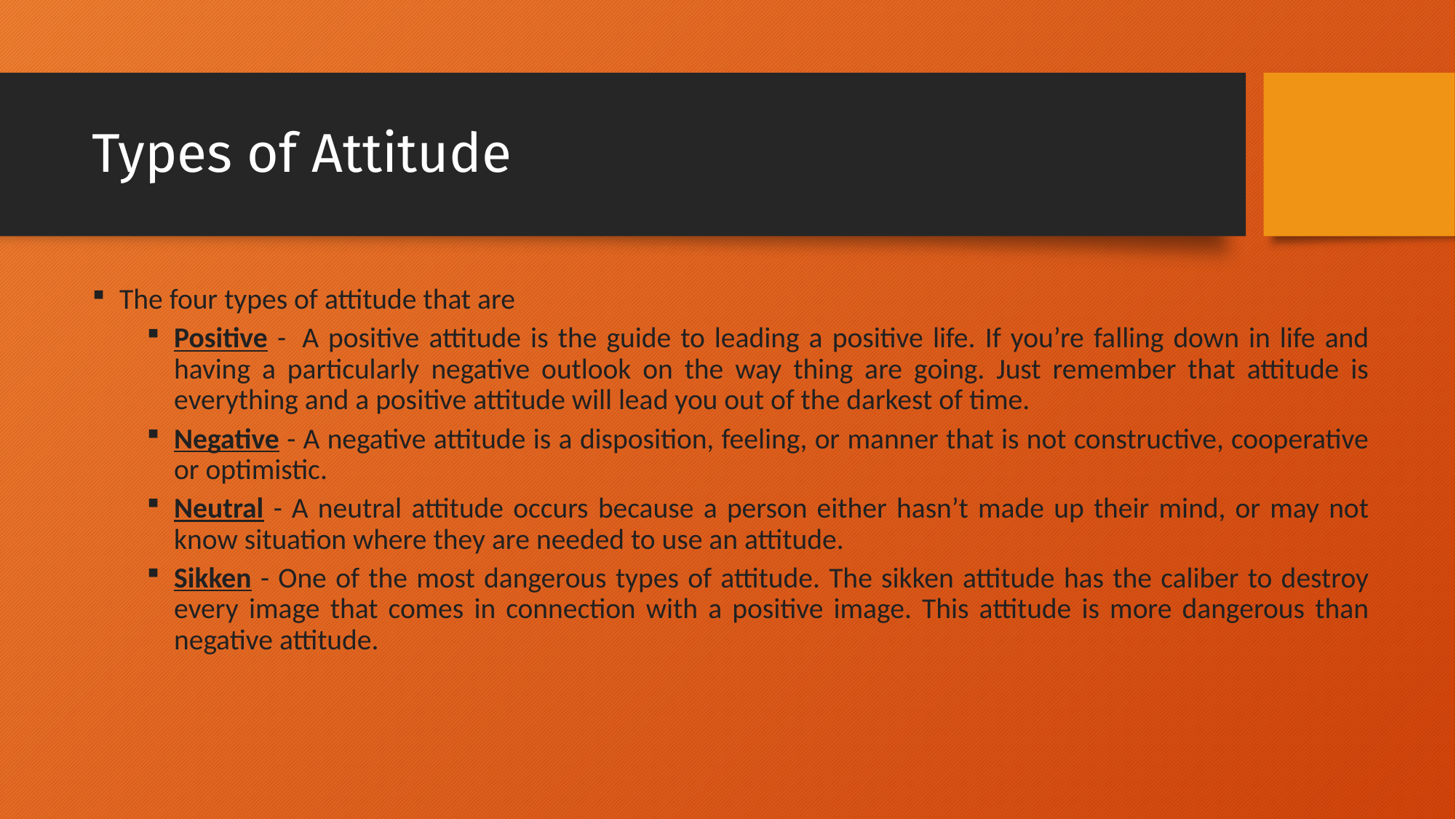

# Types of Attitude
The four types of attitude that are
Positive -  A positive attitude is the guide to leading a positive life. If you’re falling down in life and having a particularly negative outlook on the way thing are going. Just remember that attitude is everything and a positive attitude will lead you out of the darkest of time.
Negative - A negative attitude is a disposition, feeling, or manner that is not constructive, cooperative or optimistic.
Neutral - A neutral attitude occurs because a person either hasn’t made up their mind, or may not know situation where they are needed to use an attitude.
Sikken - One of the most dangerous types of attitude. The sikken attitude has the caliber to destroy every image that comes in connection with a positive image. This attitude is more dangerous than negative attitude.